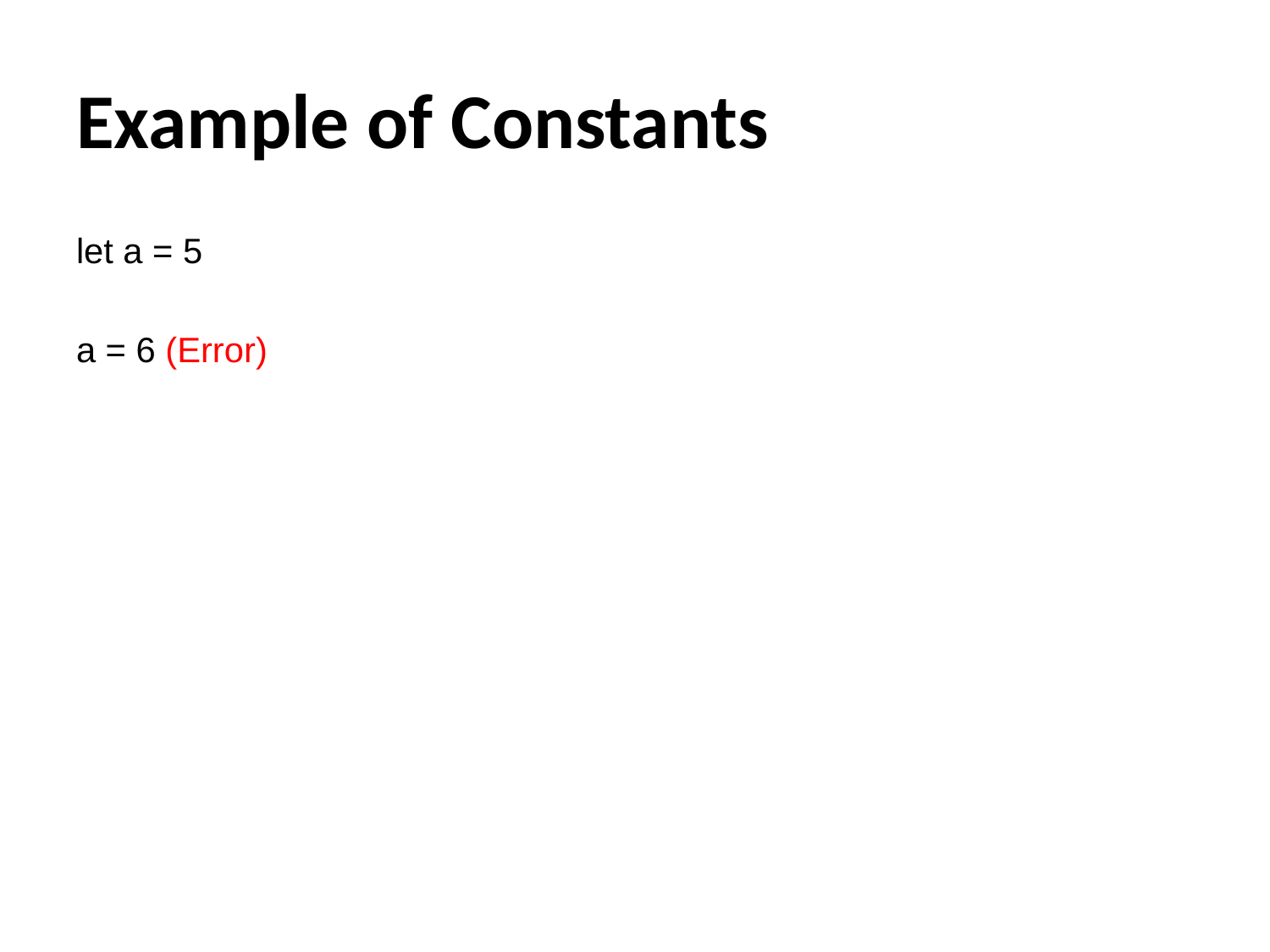

# Example of Constants
let a = 5

a = 6 (Error)